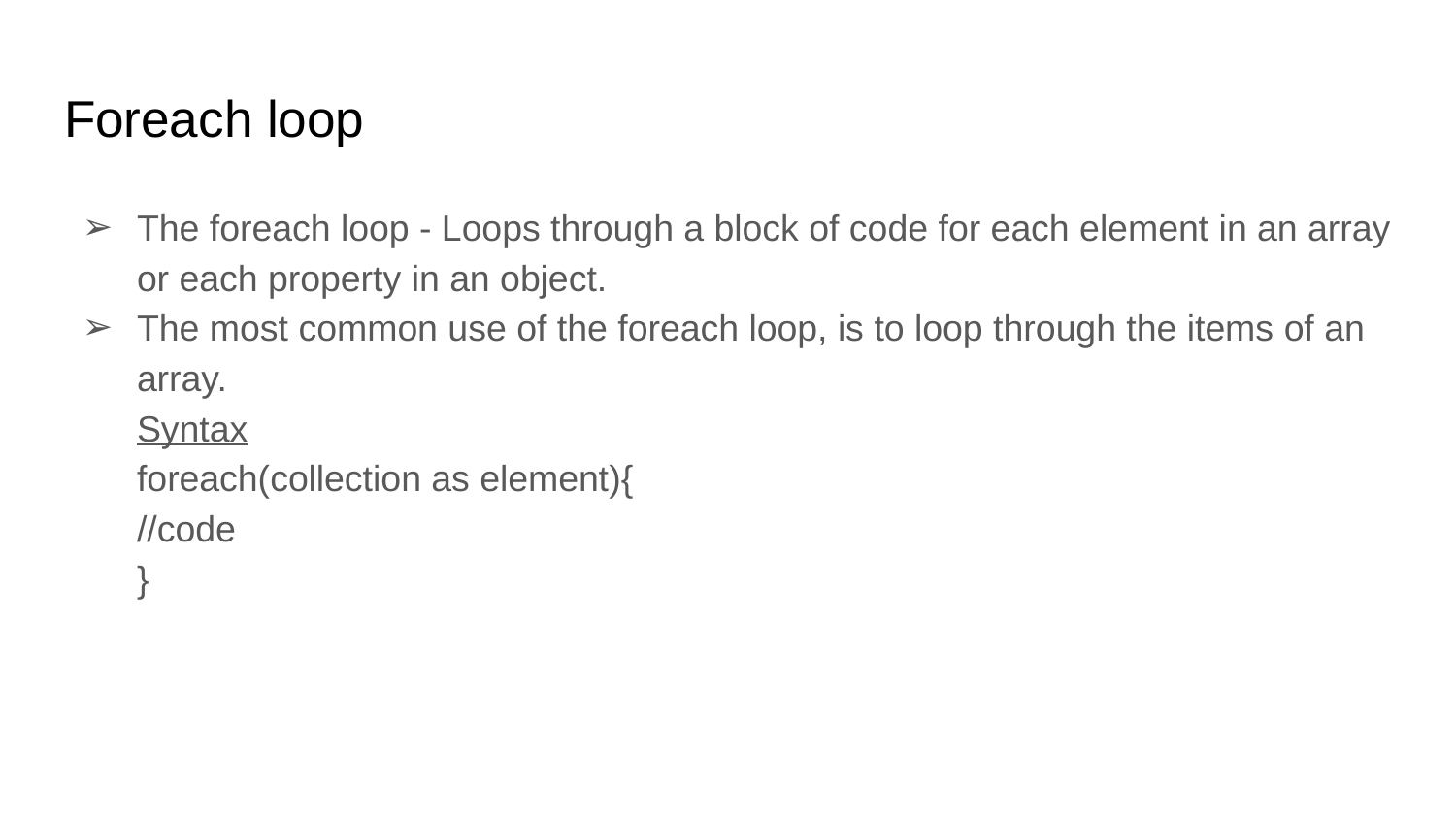

# Foreach loop
The foreach loop - Loops through a block of code for each element in an array or each property in an object.
The most common use of the foreach loop, is to loop through the items of an array.
Syntax
foreach(collection as element){
//code
}